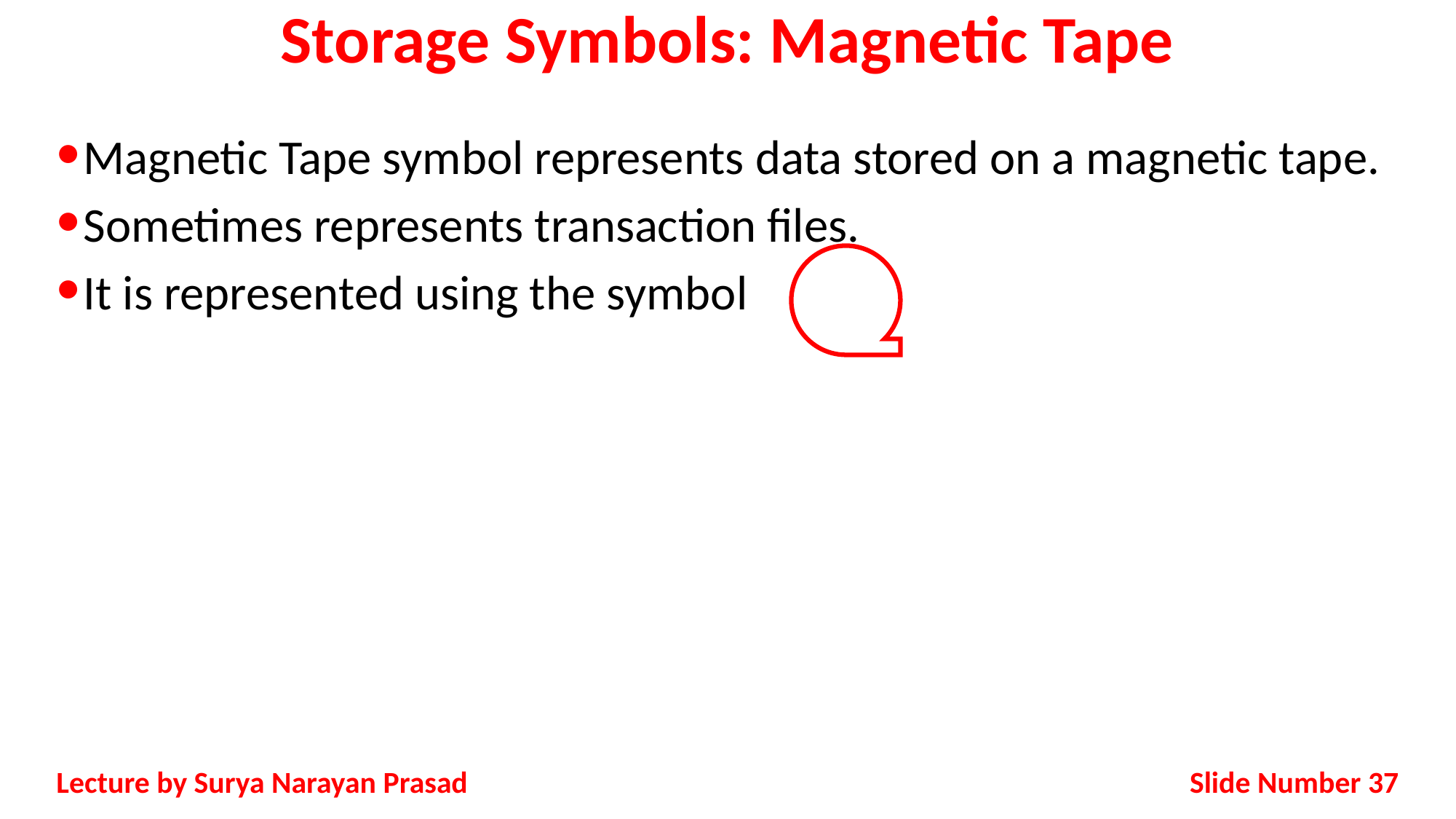

# Storage Symbols: Magnetic Tape
Magnetic Tape symbol represents data stored on a magnetic tape.
Sometimes represents transaction files.
It is represented using the symbol

Slide Number 37
Lecture by Surya Narayan Prasad